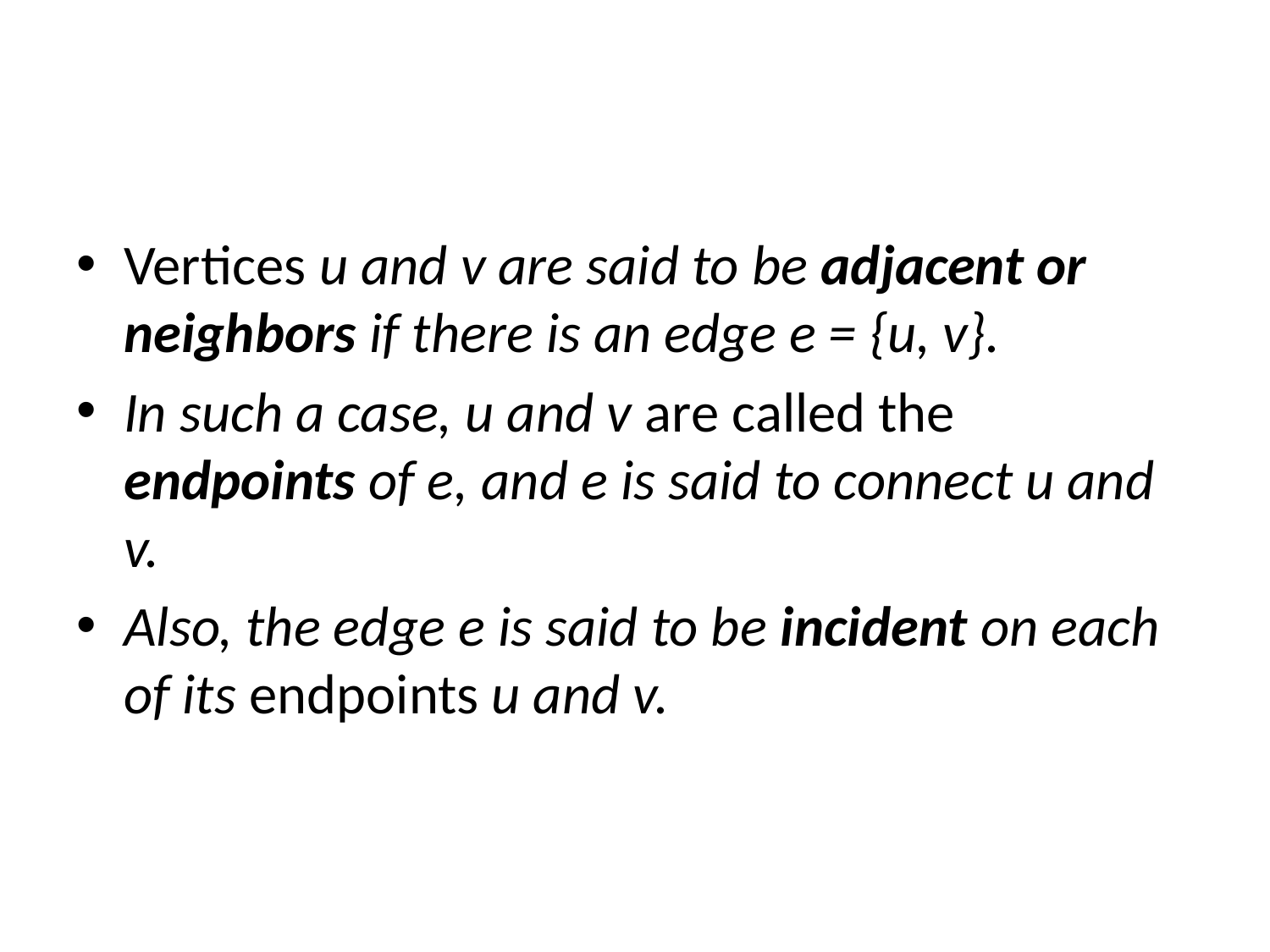

#
Vertices u and v are said to be adjacent or neighbors if there is an edge e = {u, v}.
In such a case, u and v are called the endpoints of e, and e is said to connect u and v.
Also, the edge e is said to be incident on each of its endpoints u and v.